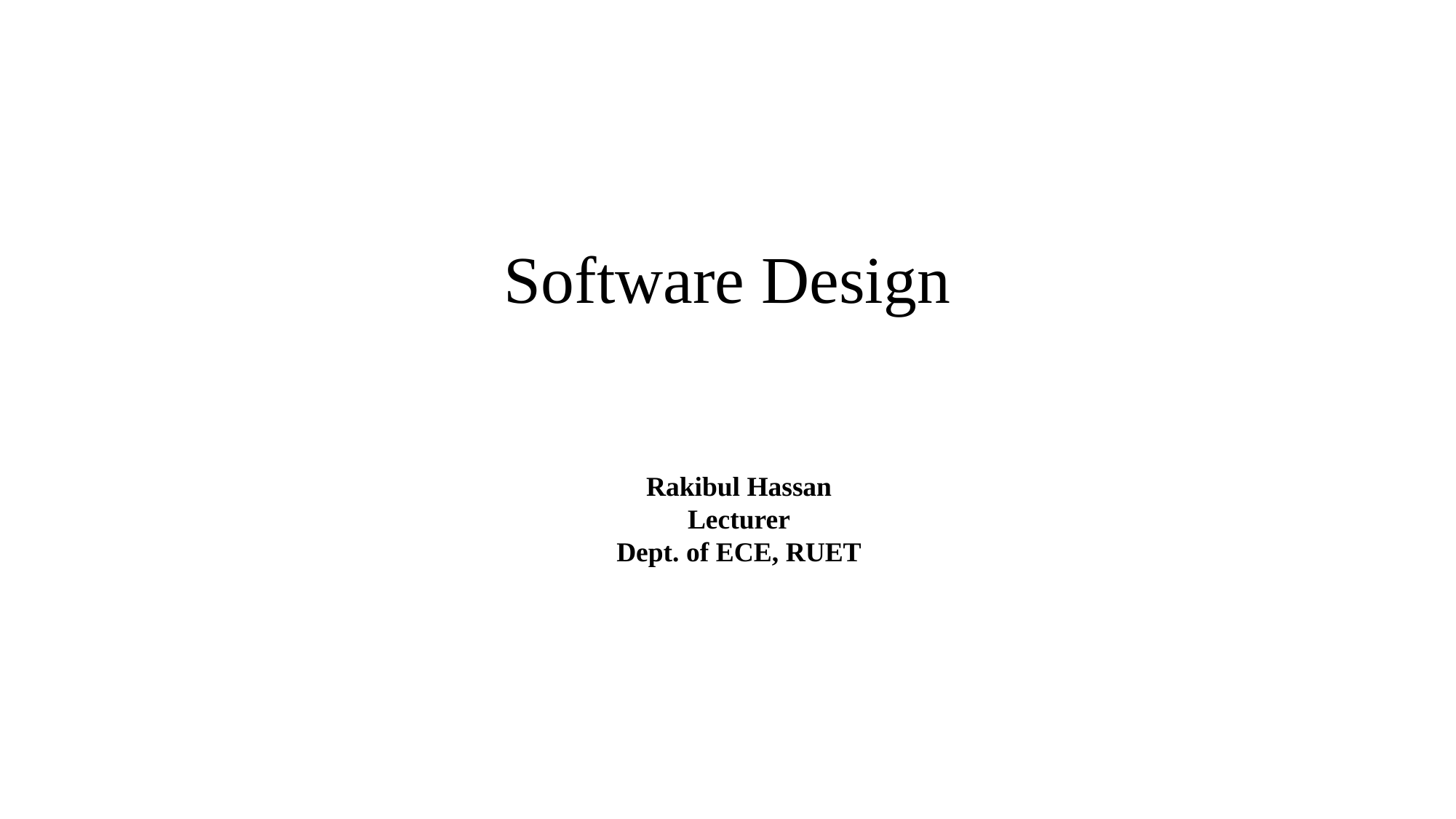

# Software Design
Rakibul Hassan
Lecturer
Dept. of ECE, RUET